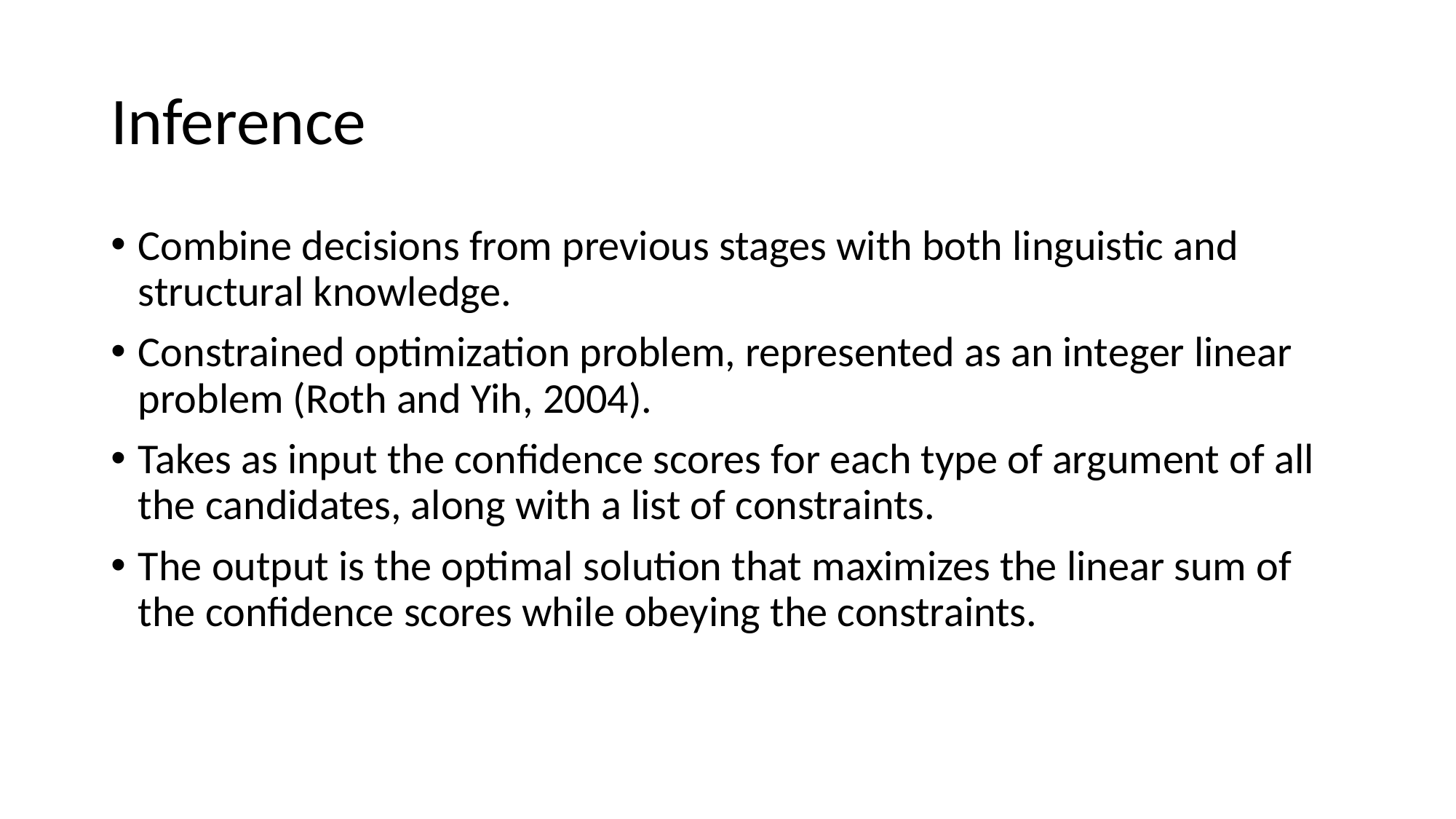

# Inference
Combine decisions from previous stages with both linguistic and structural knowledge.
Constrained optimization problem, represented as an integer linear problem (Roth and Yih, 2004).
Takes as input the confidence scores for each type of argument of all the candidates, along with a list of constraints.
The output is the optimal solution that maximizes the linear sum of the confidence scores while obeying the constraints.